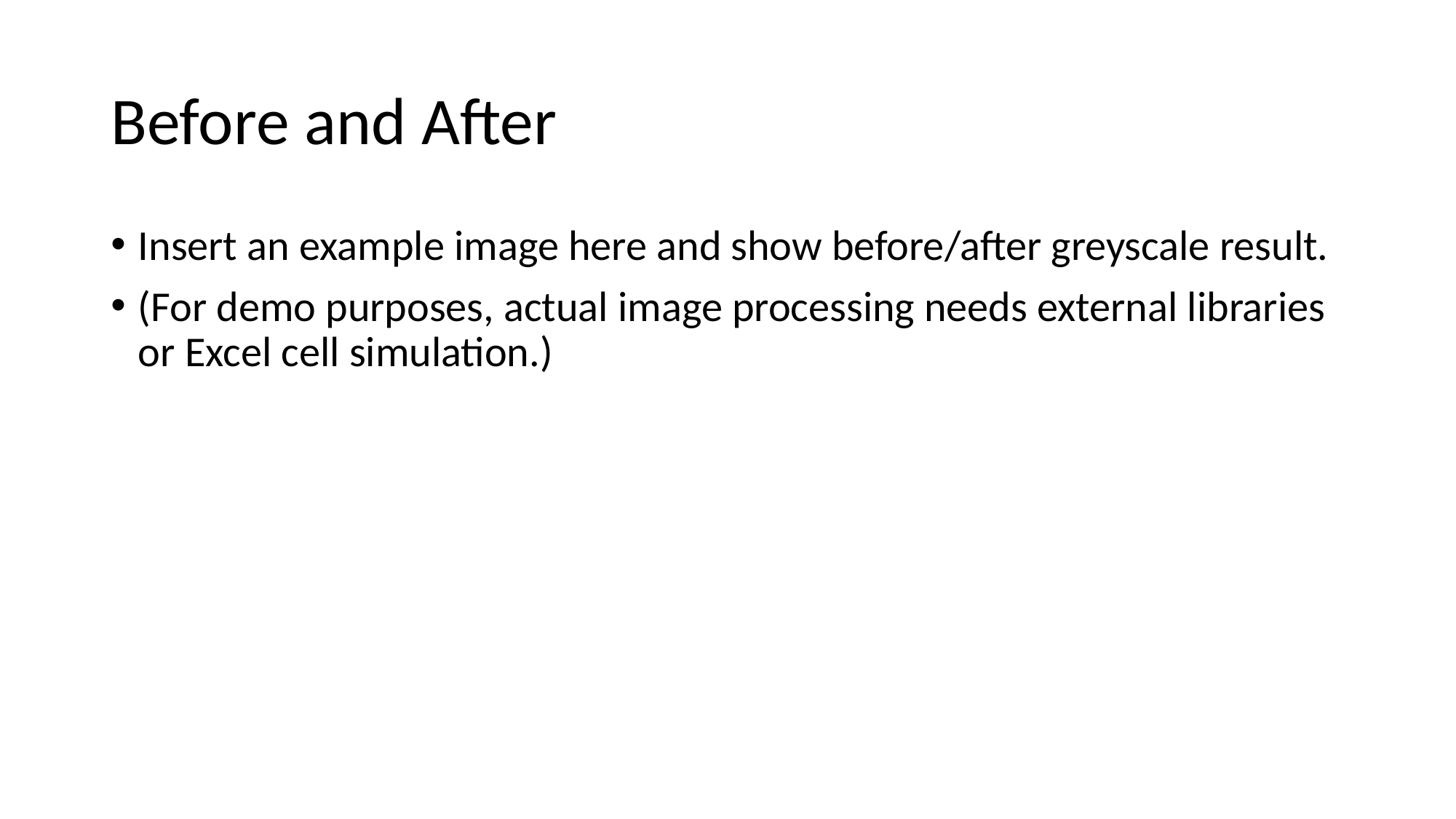

# Before and After
Insert an example image here and show before/after greyscale result.
(For demo purposes, actual image processing needs external libraries or Excel cell simulation.)